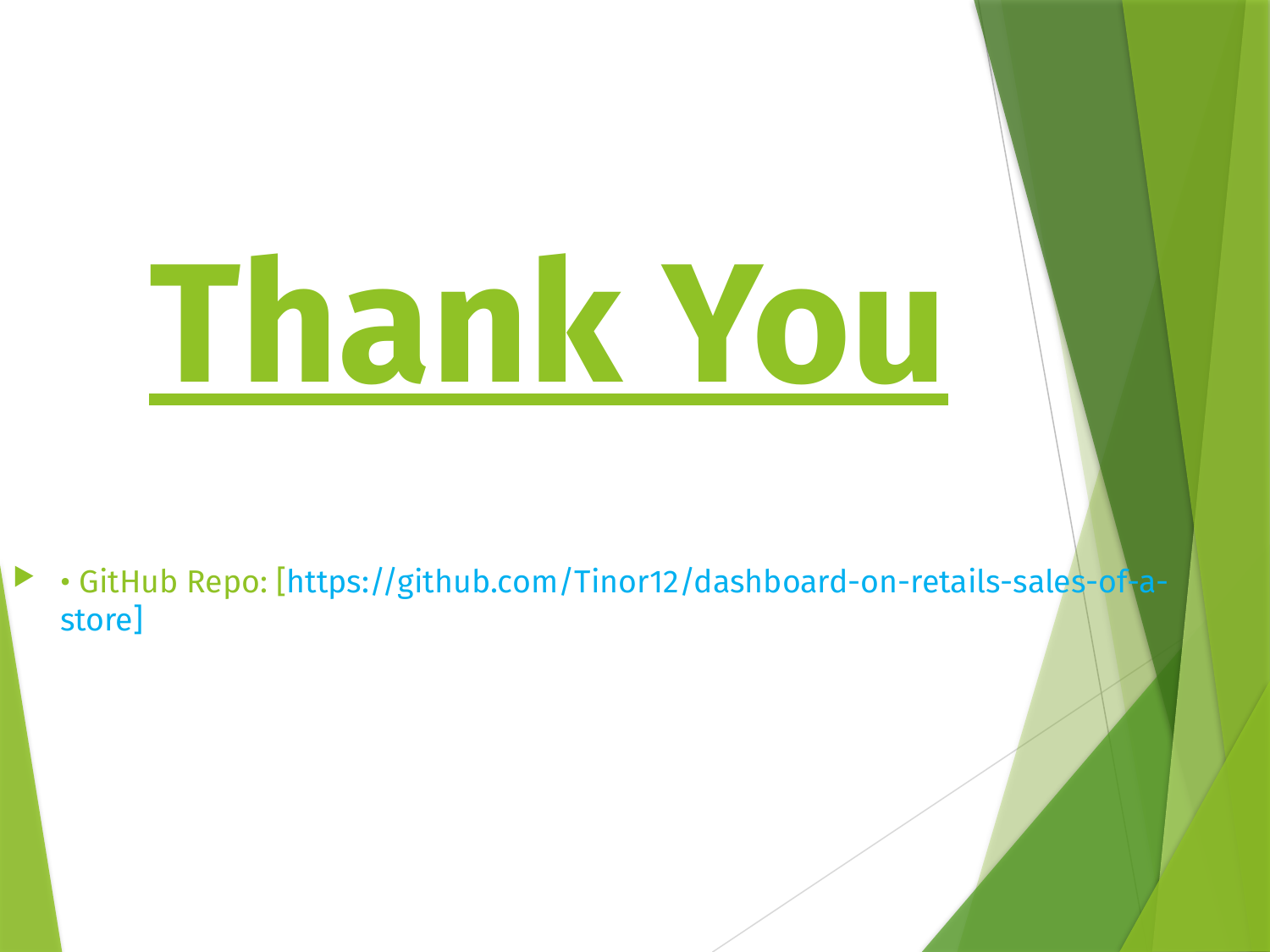

# Thank You

• GitHub Repo: [https://github.com/Tinor12/dashboard-on-retails-sales-of-a-store]